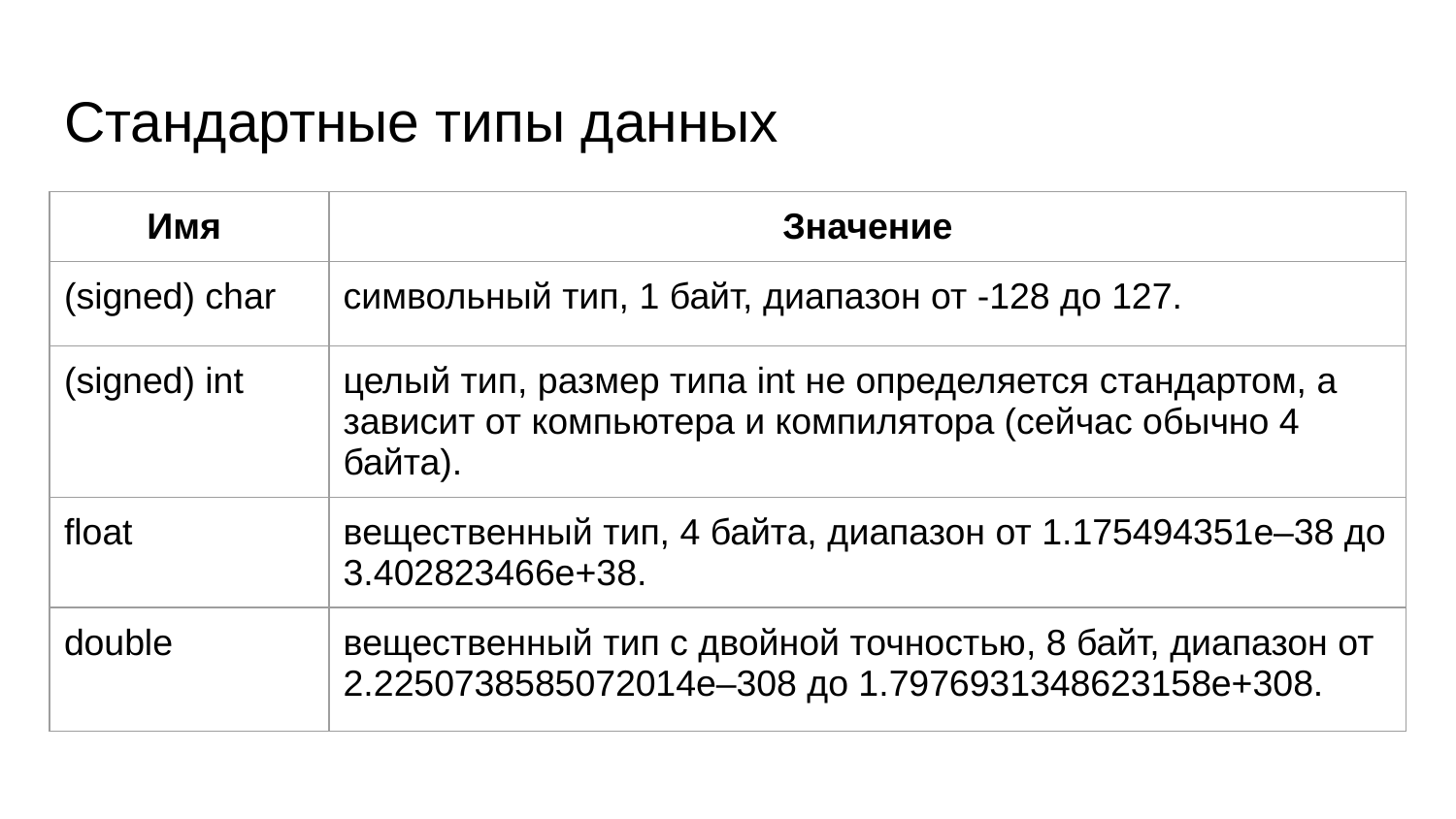

# Стандартные типы данных
| Имя | Значение |
| --- | --- |
| (signed) char | символьный тип, 1 байт, диапазон от -128 до 127. |
| (signed) int | целый тип, размер типа int не определяется стандартом, а зависит от компьютера и компилятора (сейчас обычно 4 байта). |
| float | вещественный тип, 4 байта, диапазон от 1.175494351e–38 до 3.402823466e+38. |
| double | вещественный тип с двойной точностью, 8 байт, диапазон от 2.2250738585072014e–308 до 1.7976931348623158e+308. |